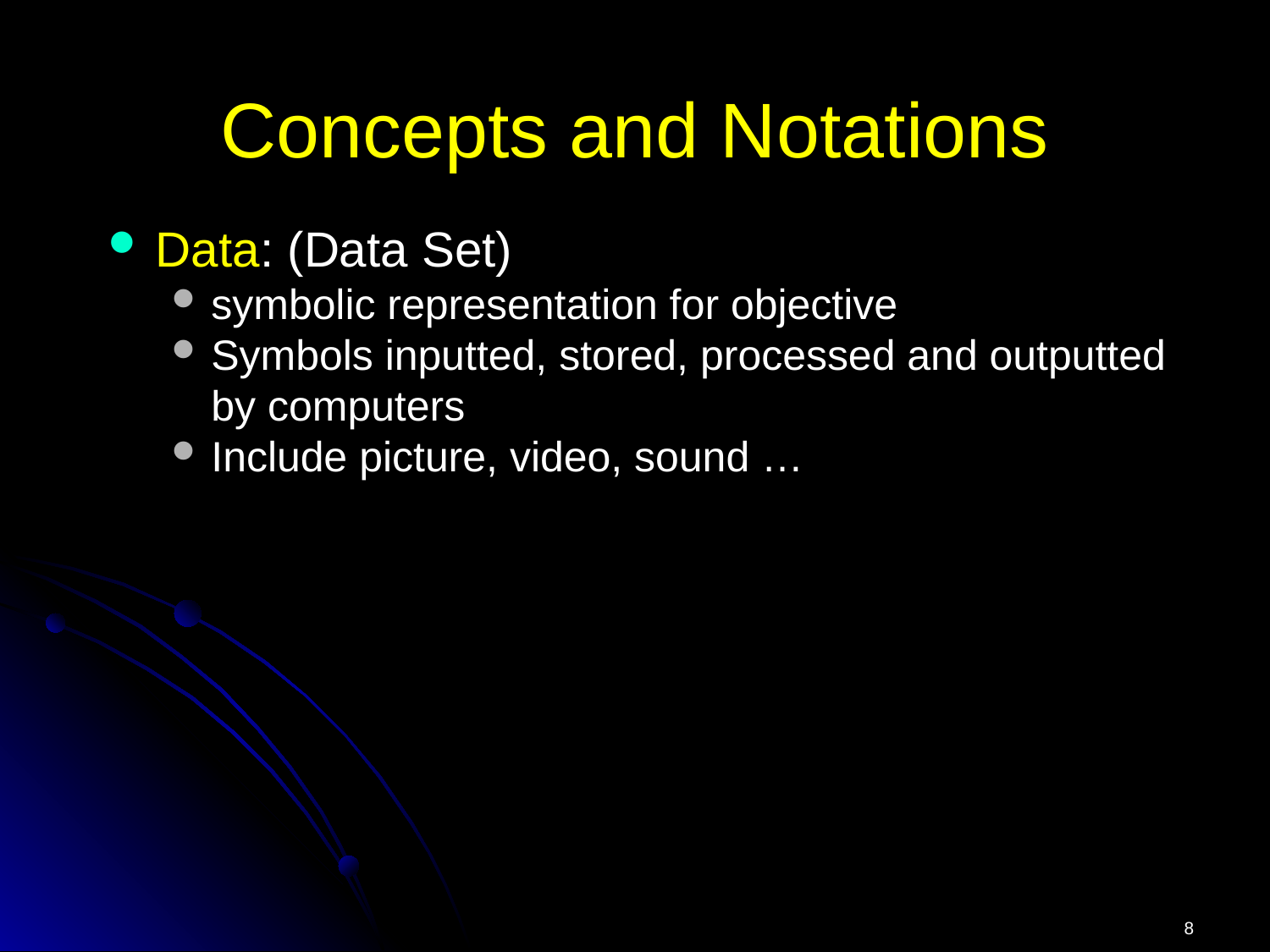

# Concepts and Notations
Data: (Data Set)
symbolic representation for objective
Symbols inputted, stored, processed and outputted by computers
Include picture, video, sound …

8